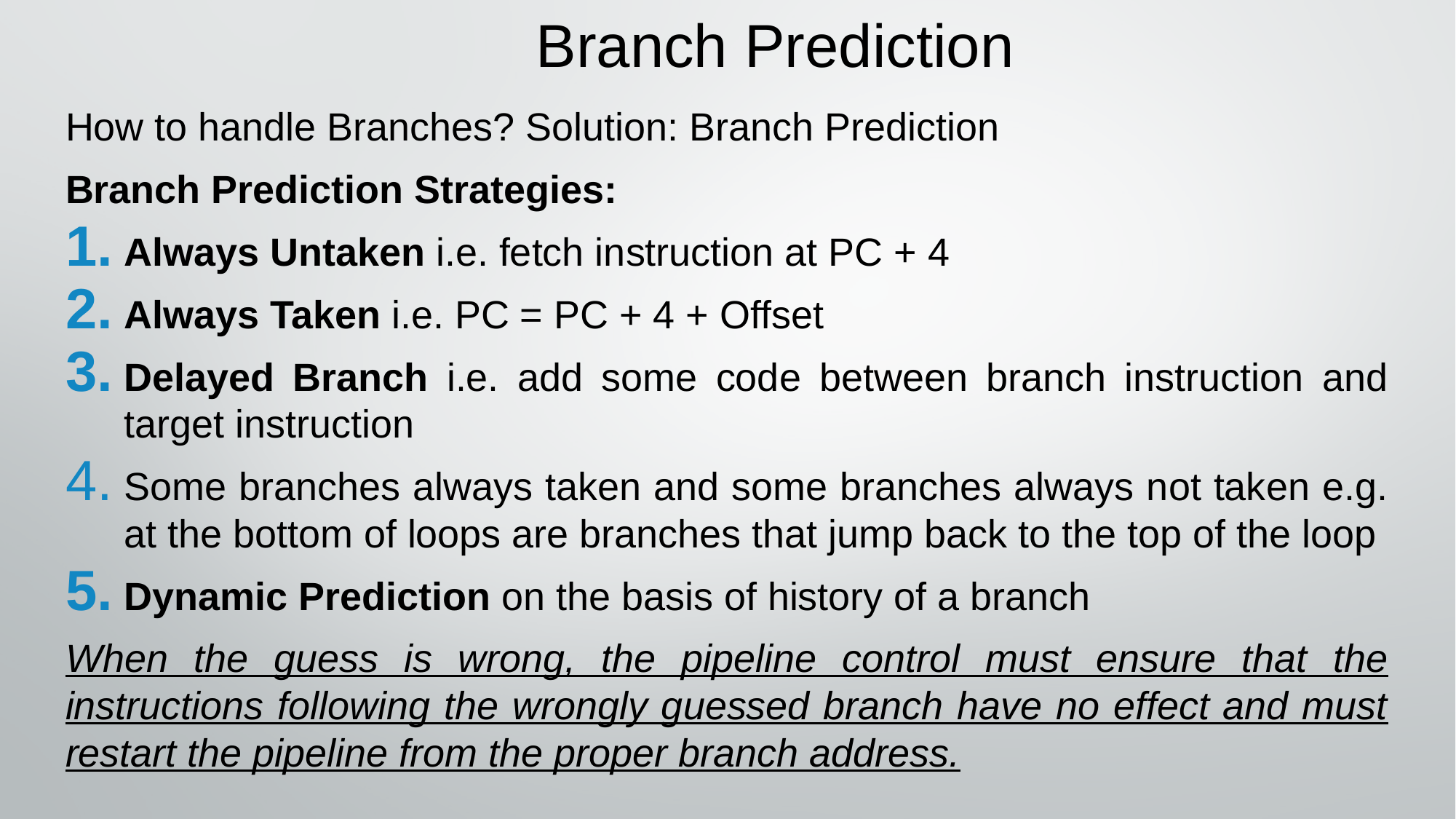

# Branch Prediction
How to handle Branches? Solution: Branch Prediction
Branch Prediction Strategies:
Always Untaken i.e. fetch instruction at PC + 4
Always Taken i.e. PC = PC + 4 + Offset
Delayed Branch i.e. add some code between branch instruction and target instruction
Some branches always taken and some branches always not taken e.g. at the bottom of loops are branches that jump back to the top of the loop
Dynamic Prediction on the basis of history of a branch
When the guess is wrong, the pipeline control must ensure that the instructions following the wrongly guessed branch have no effect and must restart the pipeline from the proper branch address.